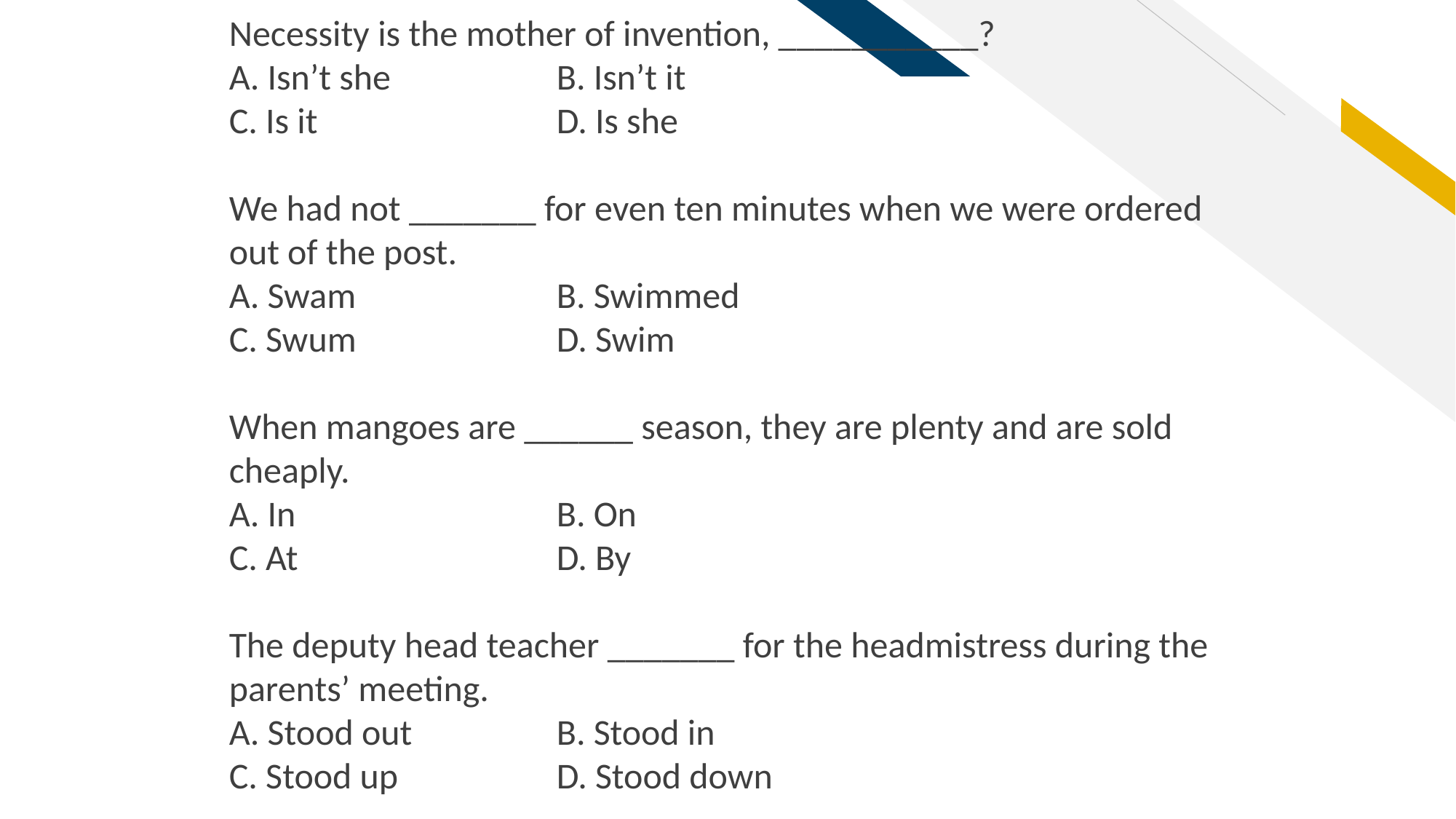

Necessity is the mother of invention, ___________?
A. Isn’t she		B. Isn’t it
C. Is it 			D. Is she

We had not _______ for even ten minutes when we were ordered out of the post.
A. Swam		B. Swimmed
C. Swum 		D. Swim

When mangoes are ______ season, they are plenty and are sold cheaply.
A. In 			B. On
C. At 			D. By

The deputy head teacher _______ for the headmistress during the parents’ meeting.
A. Stood out 		B. Stood in
C. Stood up 		D. Stood down